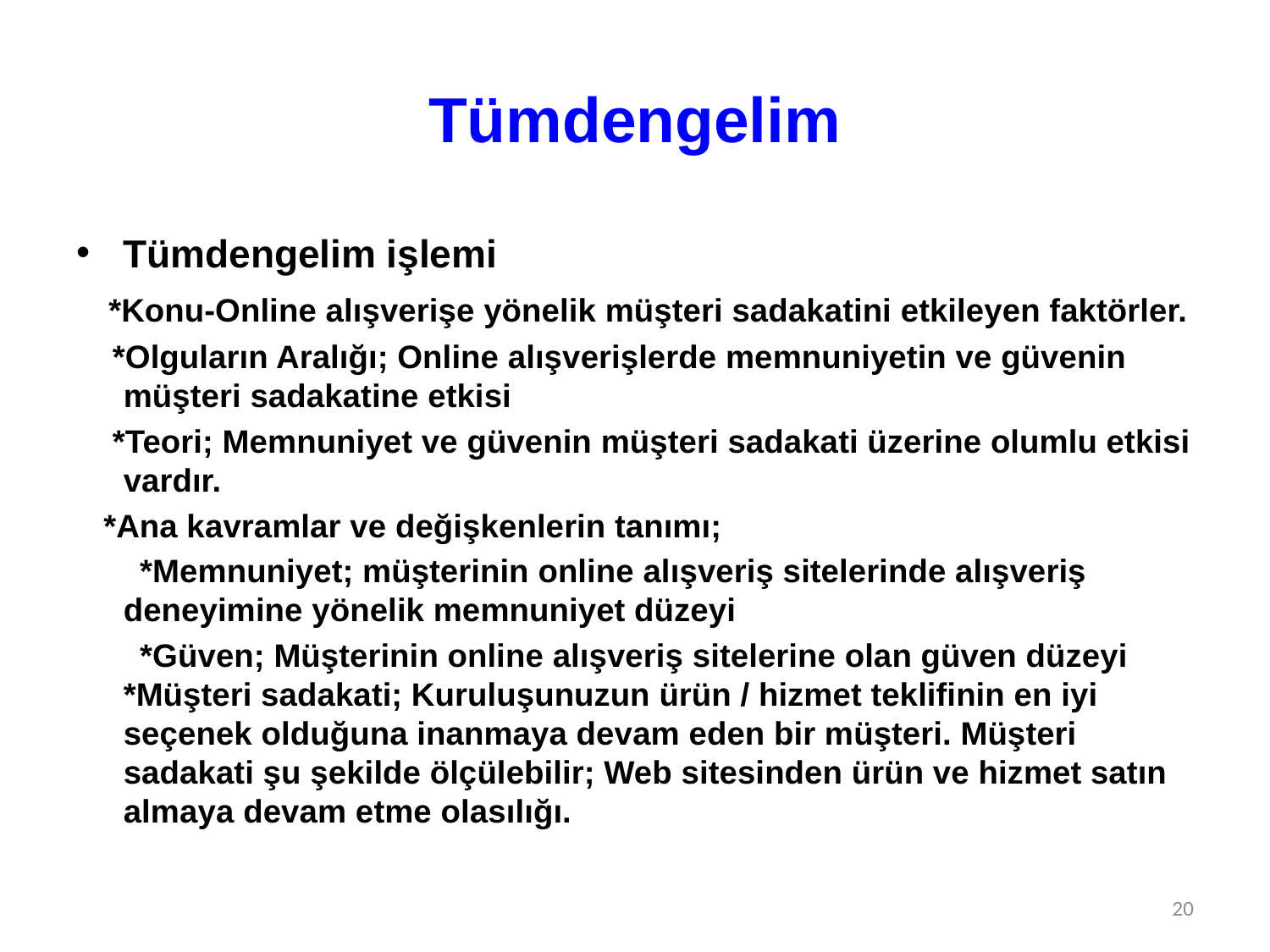

# Tümdengelim
Tümdengelim işlemi
   *Konu-Online alışverişe yönelik müşteri sadakatini etkileyen faktörler.
    *Olguların Aralığı; Online alışverişlerde memnuniyetin ve güvenin müşteri sadakatine etkisi
    *Teori; Memnuniyet ve güvenin müşteri sadakati üzerine olumlu etkisi vardır.
   *Ana kavramlar ve değişkenlerin tanımı;
       *Memnuniyet; müşterinin online alışveriş sitelerinde alışveriş deneyimine yönelik memnuniyet düzeyi
       *Güven; Müşterinin online alışveriş sitelerine olan güven düzeyi       *Müşteri sadakati; Kuruluşunuzun ürün / hizmet teklifinin en iyi seçenek olduğuna inanmaya devam eden bir müşteri. Müşteri sadakati şu şekilde ölçülebilir; Web sitesinden ürün ve hizmet satın almaya devam etme olasılığı.
20